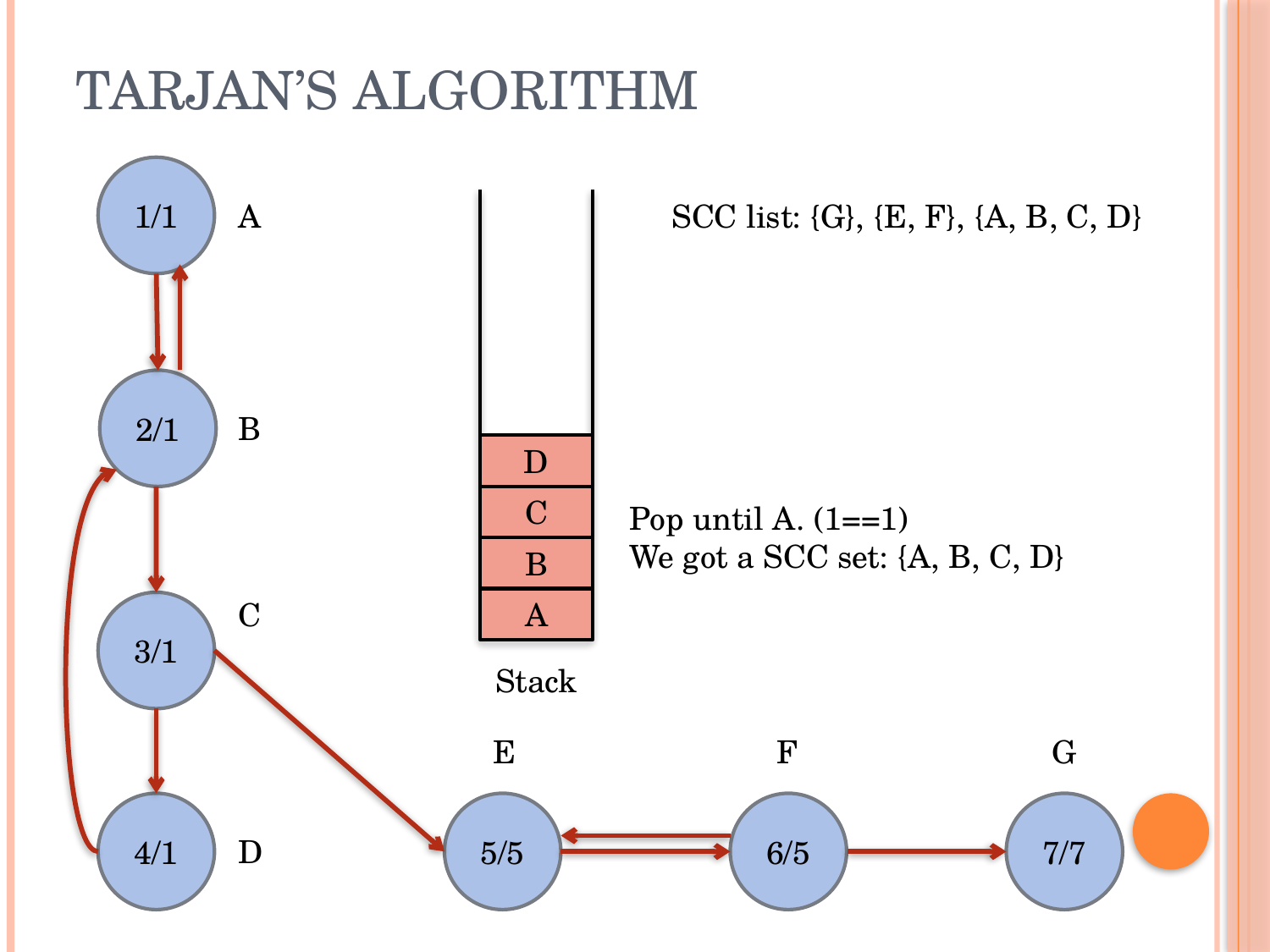

# Tarjan’s Algorithm

1/1
SCC list: {G}, {E, F}, {A, B, C, D}
A
2/1
B
D
C
Pop until A. (1==1)
We got a SCC set: {A, B, C, D}
B
C
A
3/1
Stack
E
F
G
4/1
5/5
6/5
7/7
D